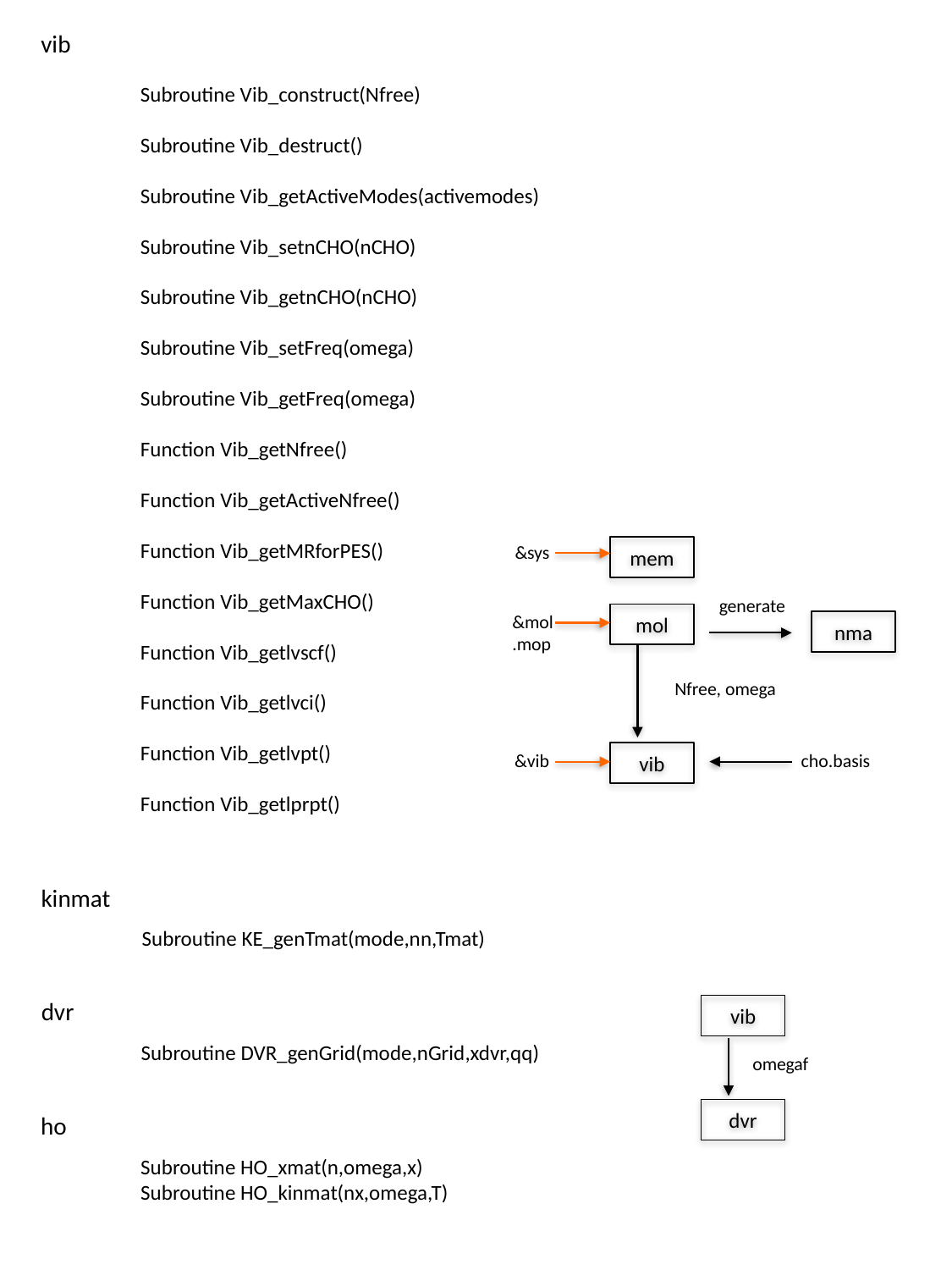

vib
   Subroutine Vib_construct(Nfree)

   Subroutine Vib_destruct()

   Subroutine Vib_getActiveModes(activemodes)

   Subroutine Vib_setnCHO(nCHO)

   Subroutine Vib_getnCHO(nCHO)

   Subroutine Vib_setFreq(omega)

   Subroutine Vib_getFreq(omega)

   Function Vib_getNfree()

   Function Vib_getActiveNfree()

   Function Vib_getMRforPES()

   Function Vib_getMaxCHO()

   Function Vib_getlvscf()

   Function Vib_getlvci()

   Function Vib_getlvpt()

   Function Vib_getlprpt()
&sys
mem
generate
&mol
.mop
mol
nma
Nfree, omega
&vib
vib
cho.basis
kinmat
   Subroutine KE_genTmat(mode,nn,Tmat)
dvr
vib
omegaf
dvr
   Subroutine DVR_genGrid(mode,nGrid,xdvr,qq)
ho
   Subroutine HO_xmat(n,omega,x)
   Subroutine HO_kinmat(nx,omega,T)